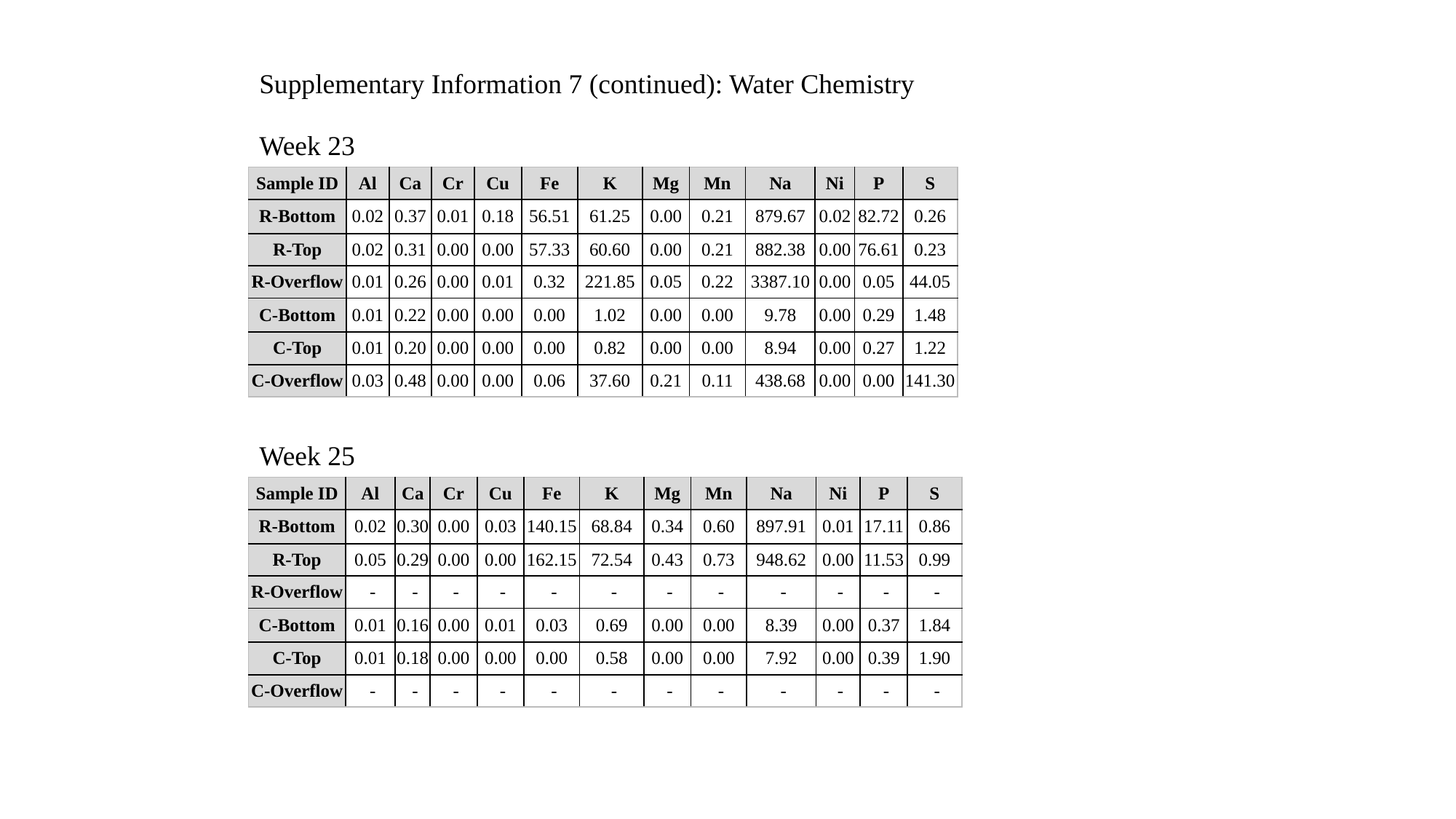

Supplementary Information 7 (continued): Water Chemistry
Week 23
| Sample ID | Al | Ca | Cr | Cu | Fe | K | Mg | Mn | Na | Ni | P | S |
| --- | --- | --- | --- | --- | --- | --- | --- | --- | --- | --- | --- | --- |
| R-Bottom | 0.02 | 0.37 | 0.01 | 0.18 | 56.51 | 61.25 | 0.00 | 0.21 | 879.67 | 0.02 | 82.72 | 0.26 |
| R-Top | 0.02 | 0.31 | 0.00 | 0.00 | 57.33 | 60.60 | 0.00 | 0.21 | 882.38 | 0.00 | 76.61 | 0.23 |
| R-Overflow | 0.01 | 0.26 | 0.00 | 0.01 | 0.32 | 221.85 | 0.05 | 0.22 | 3387.10 | 0.00 | 0.05 | 44.05 |
| C-Bottom | 0.01 | 0.22 | 0.00 | 0.00 | 0.00 | 1.02 | 0.00 | 0.00 | 9.78 | 0.00 | 0.29 | 1.48 |
| C-Top | 0.01 | 0.20 | 0.00 | 0.00 | 0.00 | 0.82 | 0.00 | 0.00 | 8.94 | 0.00 | 0.27 | 1.22 |
| C-Overflow | 0.03 | 0.48 | 0.00 | 0.00 | 0.06 | 37.60 | 0.21 | 0.11 | 438.68 | 0.00 | 0.00 | 141.30 |
Week 25
| Sample ID | Al | Ca | Cr | Cu | Fe | K | Mg | Mn | Na | Ni | P | S |
| --- | --- | --- | --- | --- | --- | --- | --- | --- | --- | --- | --- | --- |
| R-Bottom | 0.02 | 0.30 | 0.00 | 0.03 | 140.15 | 68.84 | 0.34 | 0.60 | 897.91 | 0.01 | 17.11 | 0.86 |
| R-Top | 0.05 | 0.29 | 0.00 | 0.00 | 162.15 | 72.54 | 0.43 | 0.73 | 948.62 | 0.00 | 11.53 | 0.99 |
| R-Overflow | - | - | - | - | - | - | - | - | - | - | - | - |
| C-Bottom | 0.01 | 0.16 | 0.00 | 0.01 | 0.03 | 0.69 | 0.00 | 0.00 | 8.39 | 0.00 | 0.37 | 1.84 |
| C-Top | 0.01 | 0.18 | 0.00 | 0.00 | 0.00 | 0.58 | 0.00 | 0.00 | 7.92 | 0.00 | 0.39 | 1.90 |
| C-Overflow | - | - | - | - | - | - | - | - | - | - | - | - |